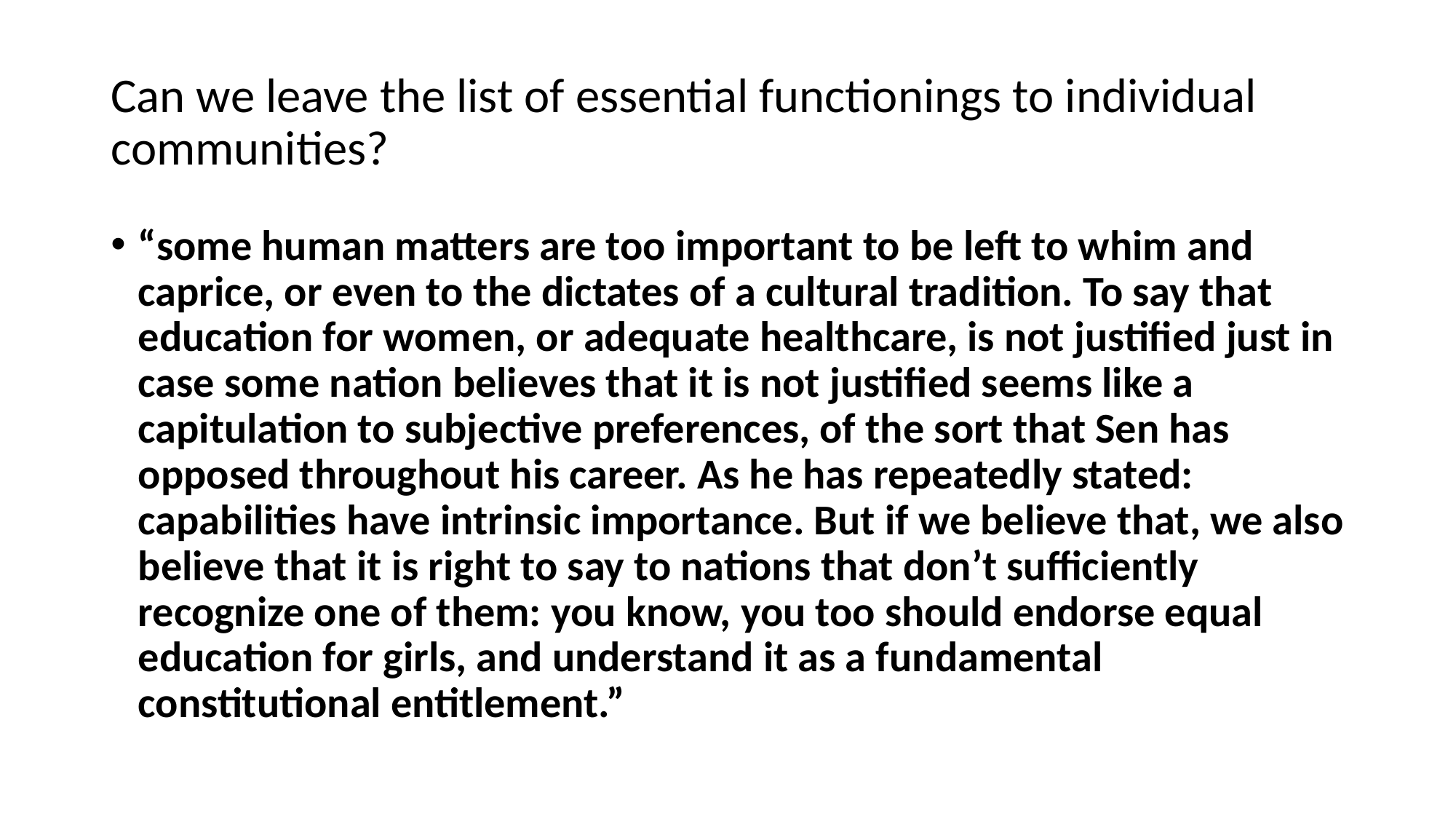

# Can we leave the list of essential functionings to individual communities?
“some human matters are too important to be left to whim and caprice, or even to the dictates of a cultural tradition. To say that education for women, or adequate healthcare, is not justified just in case some nation believes that it is not justified seems like a capitulation to subjective preferences, of the sort that Sen has opposed throughout his career. As he has repeatedly stated: capabilities have intrinsic importance. But if we believe that, we also believe that it is right to say to nations that don’t sufficiently recognize one of them: you know, you too should endorse equal education for girls, and understand it as a fundamental constitutional entitlement.”